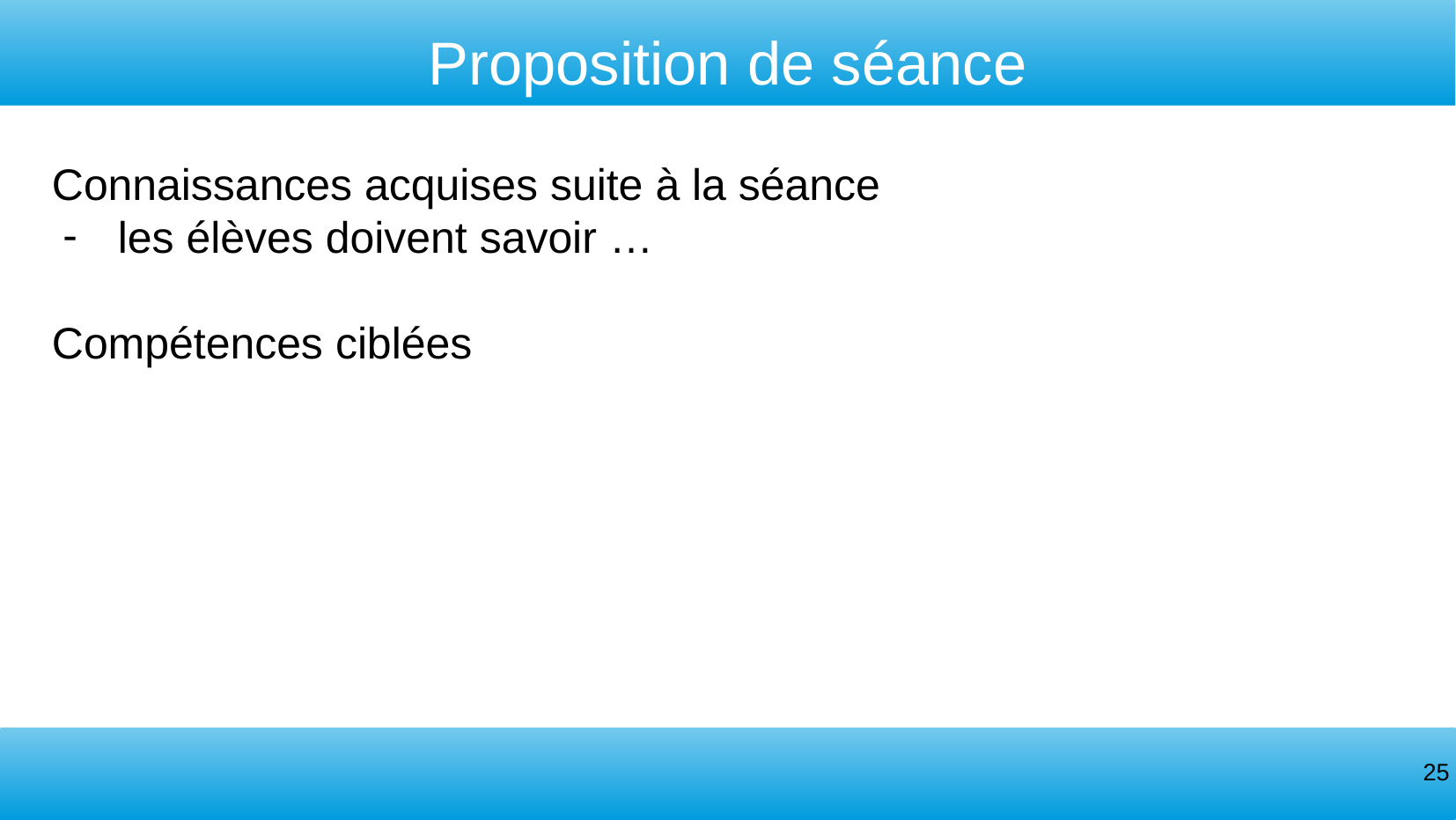

Proposition de séance
Connaissances acquises suite à la séance
les élèves doivent savoir …

Compétences ciblées

25